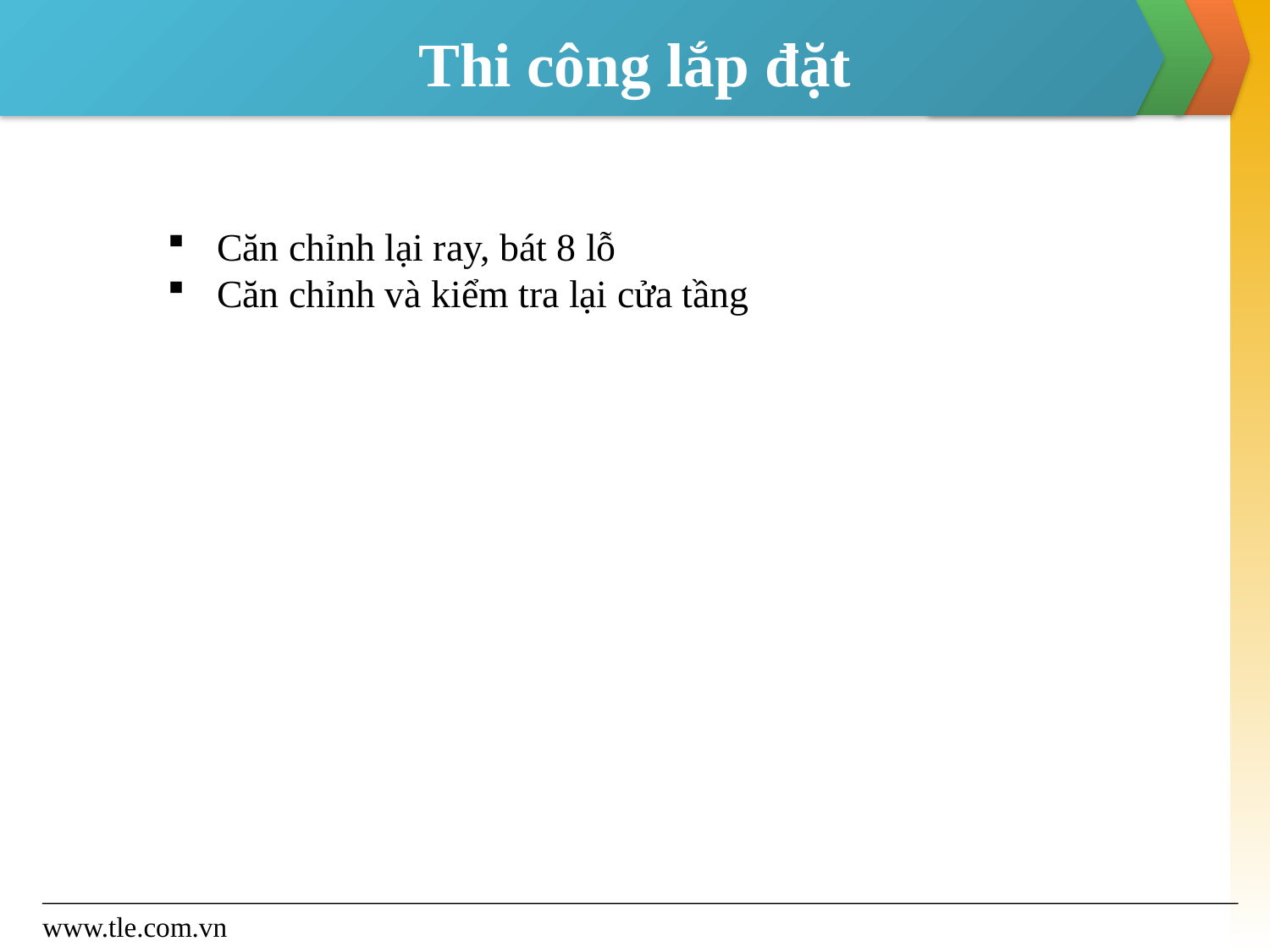

# Thi công lắp đặt
  Căn chỉnh lại ray, bát 8 lỗ
  Căn chỉnh và kiểm tra lại cửa tầng

www.tle.com.vn